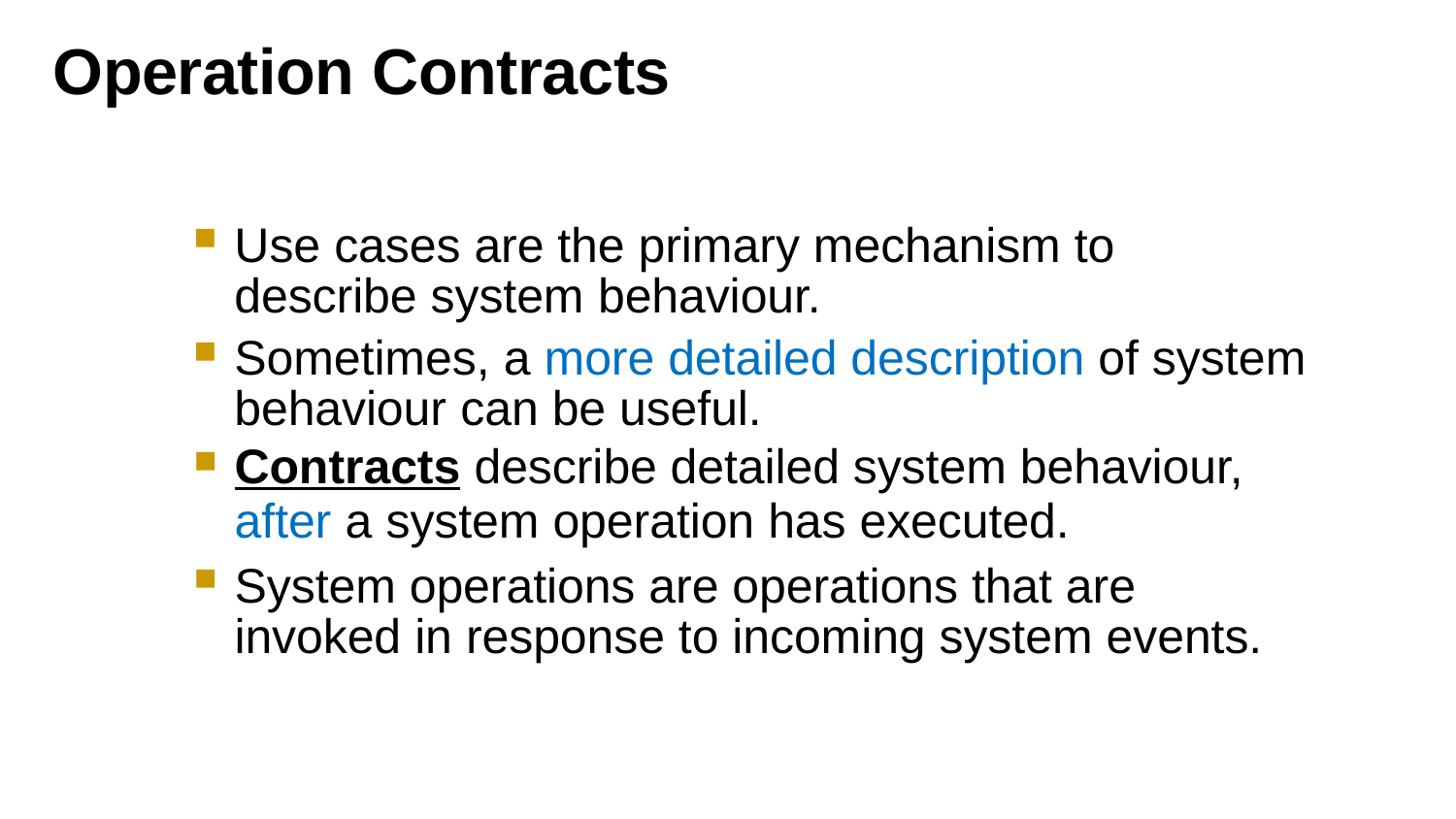

# Operation Contracts
Use cases are the primary mechanism to  describe system behaviour.
Sometimes, a more detailed description of system behaviour can be useful.
Contracts describe detailed system behaviour, after a system operation has executed.
System operations are operations that are  invoked in response to incoming system events.